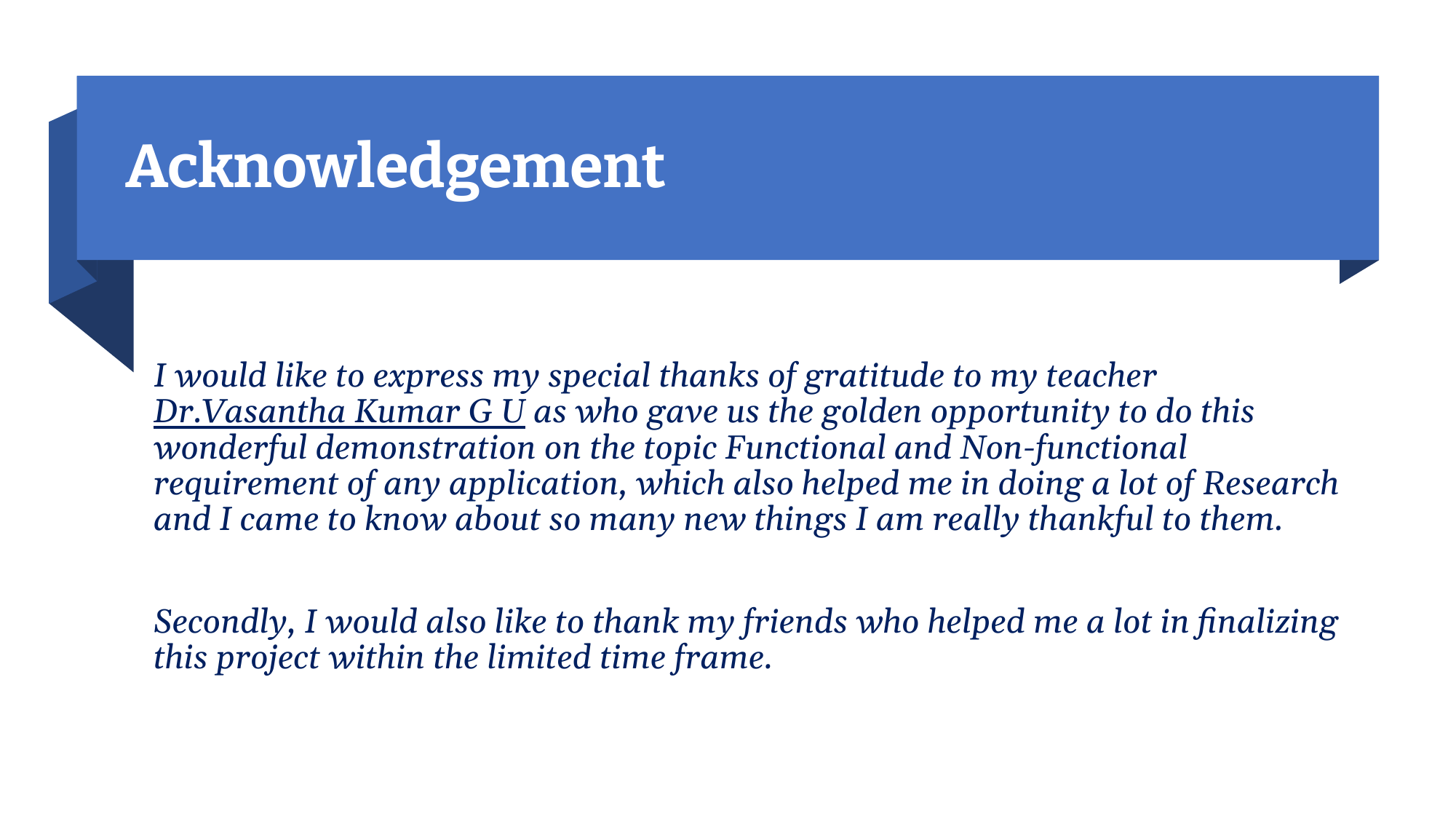

# Acknowledgement

I would like to express my special thanks of gratitude to my teacher Dr.Vasantha Kumar G U as who gave us the golden opportunity to do this wonderful demonstration on the topic Functional and Non-functional requirement of any application, which also helped me in doing a lot of Research and I came to know about so many new things I am really thankful to them.

Secondly, I would also like to thank my friends who helped me a lot in finalizing this project within the limited time frame.